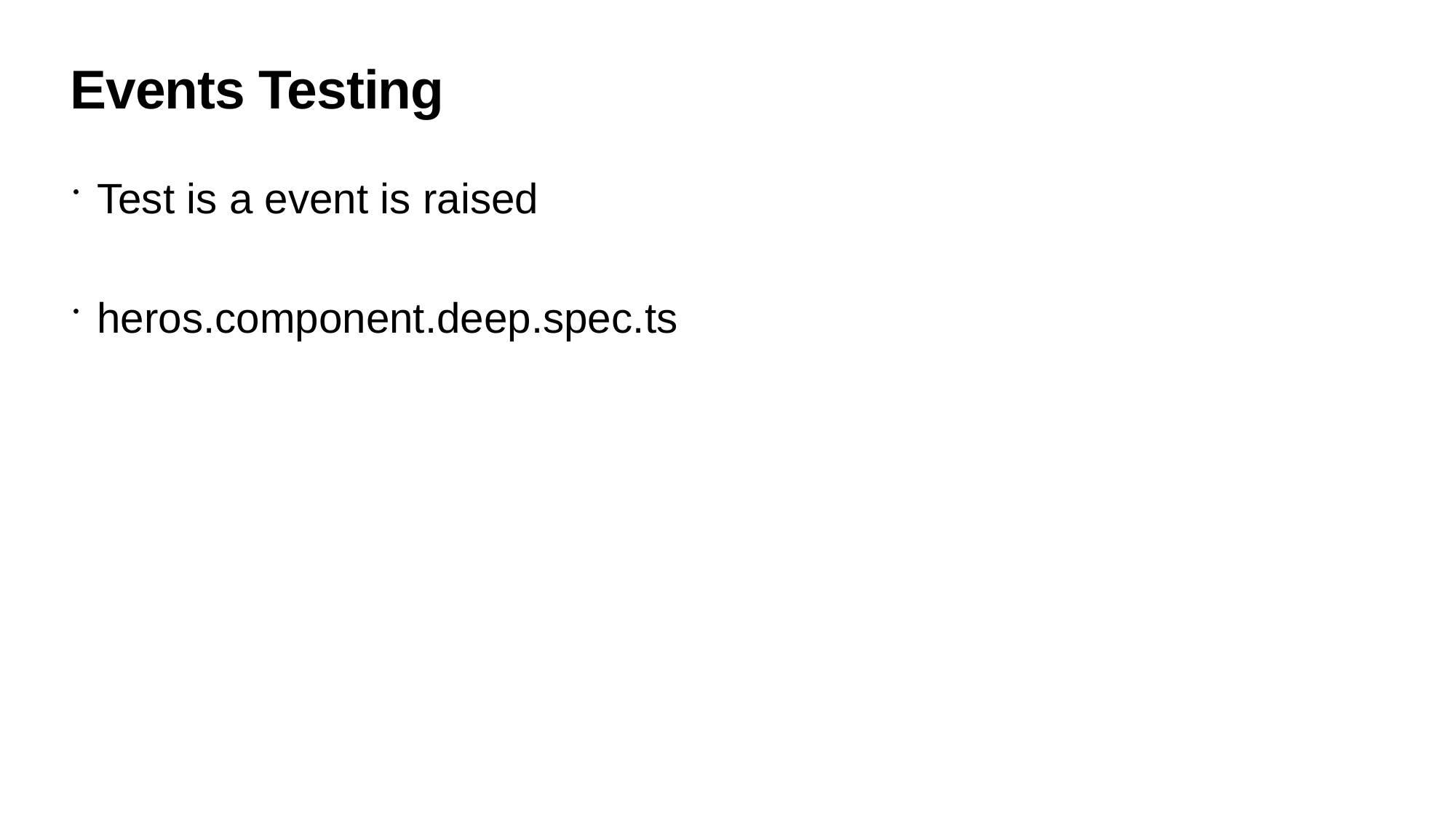

# Events Testing
Test is a event is raised

heros.component.deep.spec.ts